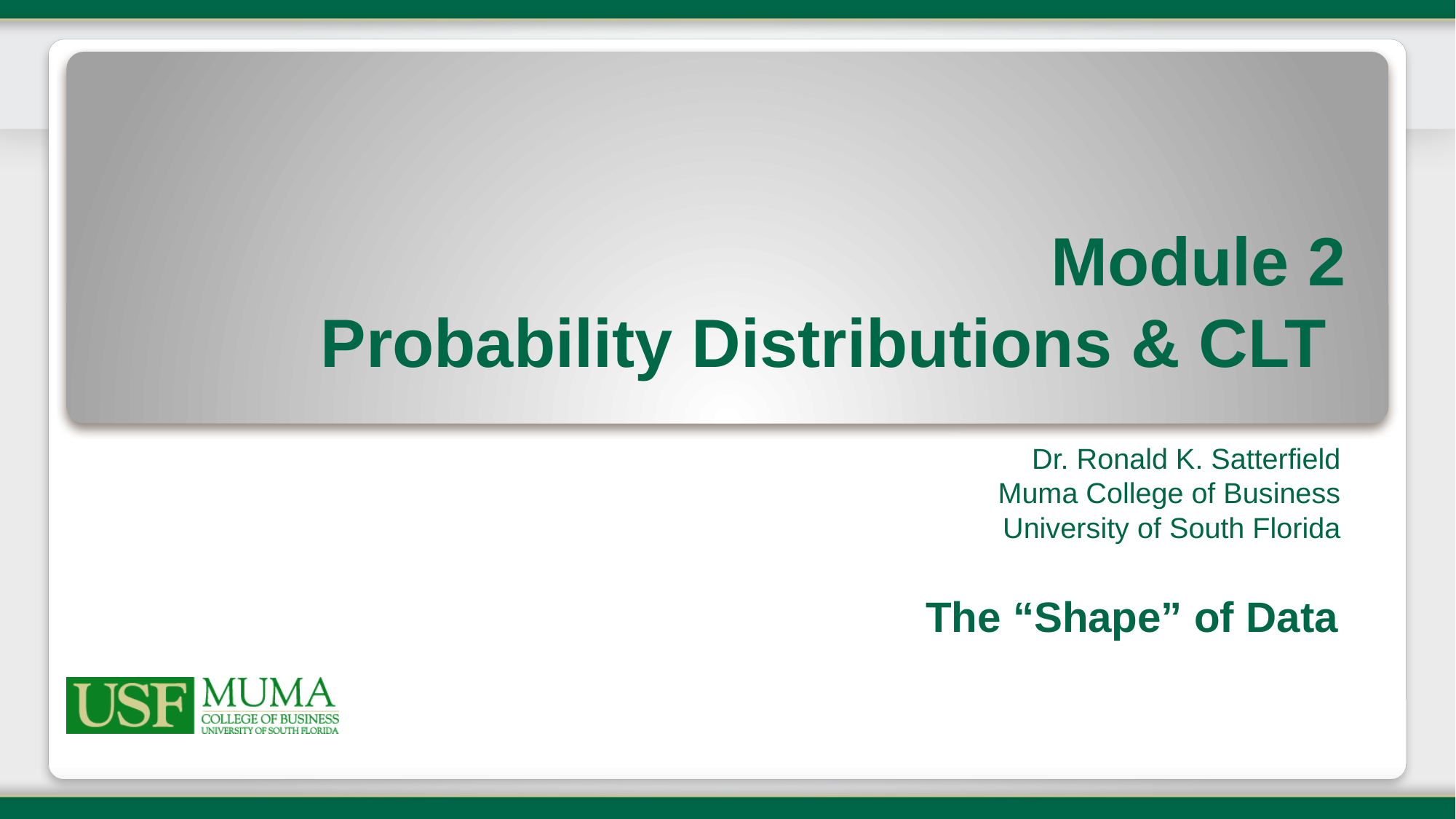

# Module 2 Probability Distributions & CLT
Dr. Ronald K. Satterfield
Muma College of Business
University of South Florida
The “Shape” of Data